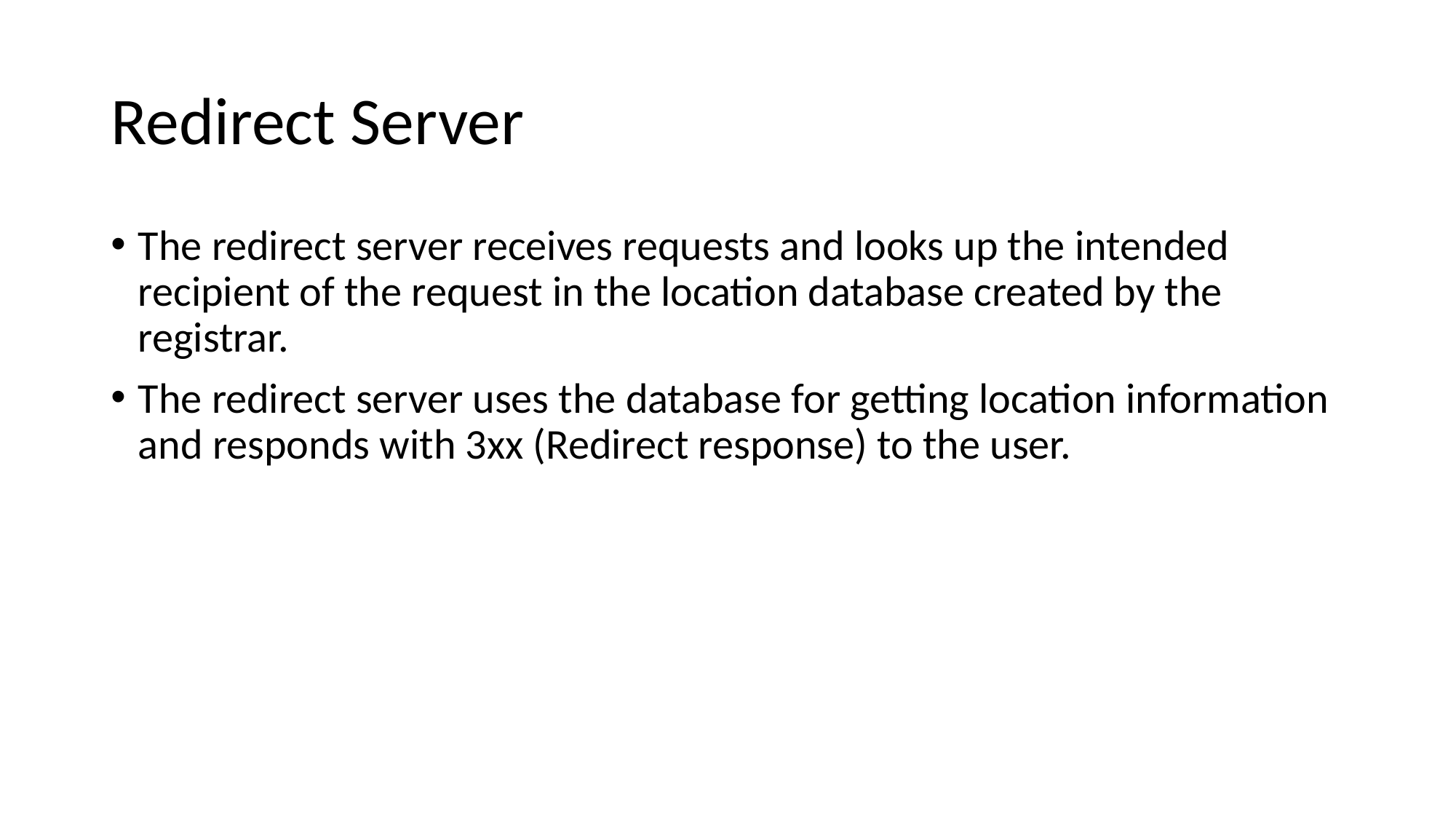

# Redirect Server
The redirect server receives requests and looks up the intended recipient of the request in the location database created by the registrar.
The redirect server uses the database for getting location information and responds with 3xx (Redirect response) to the user.